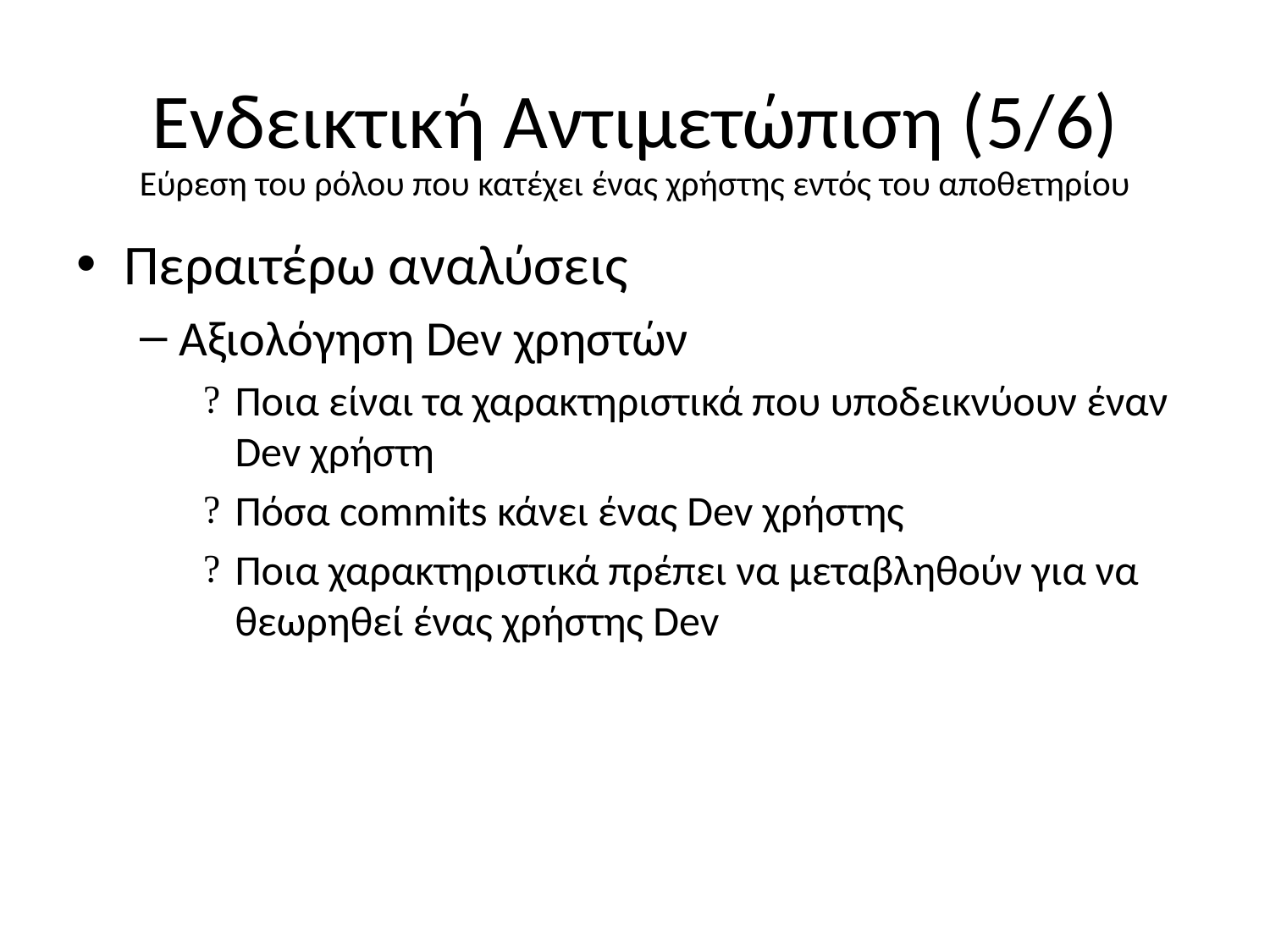

# Ενδεικτική Αντιμετώπιση (5/6)
Εύρεση του ρόλου που κατέχει ένας χρήστης εντός του αποθετηρίου
Περαιτέρω αναλύσεις
Αξιολόγηση Dev χρηστών
Ποια είναι τα χαρακτηριστικά που υποδεικνύουν έναν Dev χρήστη
Πόσα commits κάνει ένας Dev χρήστης
Ποια χαρακτηριστικά πρέπει να μεταβληθούν για να θεωρηθεί ένας χρήστης Dev